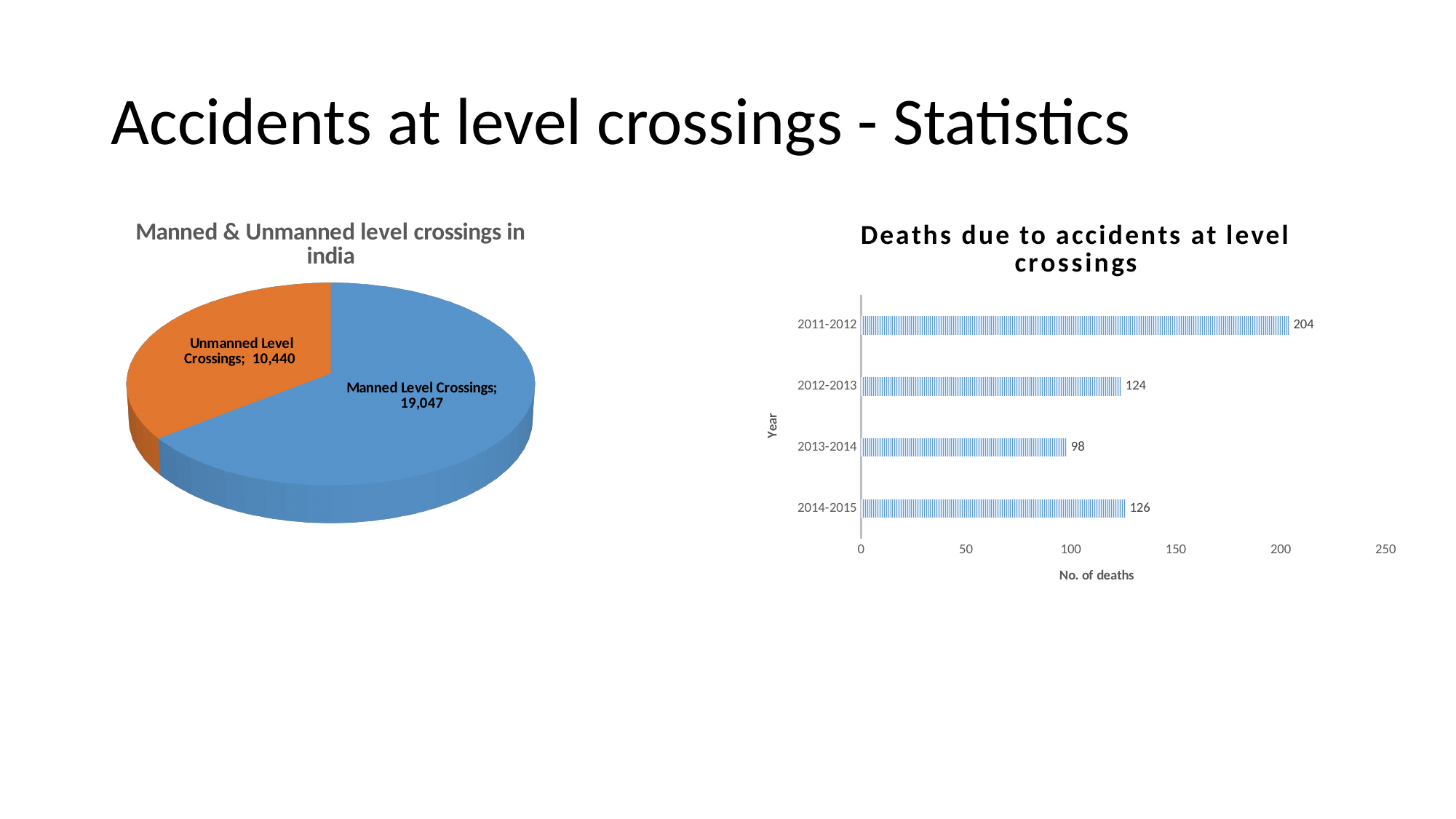

# Accidents at level crossings - Statistics

[unsupported chart]

### Chart: Deaths due to accidents at level crossings

| Category |  |
|---|---|
| 2014-2015 | 126.0 |
| 2013-2014 | 98.0 |
| 2012-2013 | 124.0 |
| 2011-2012 | 204.0 |